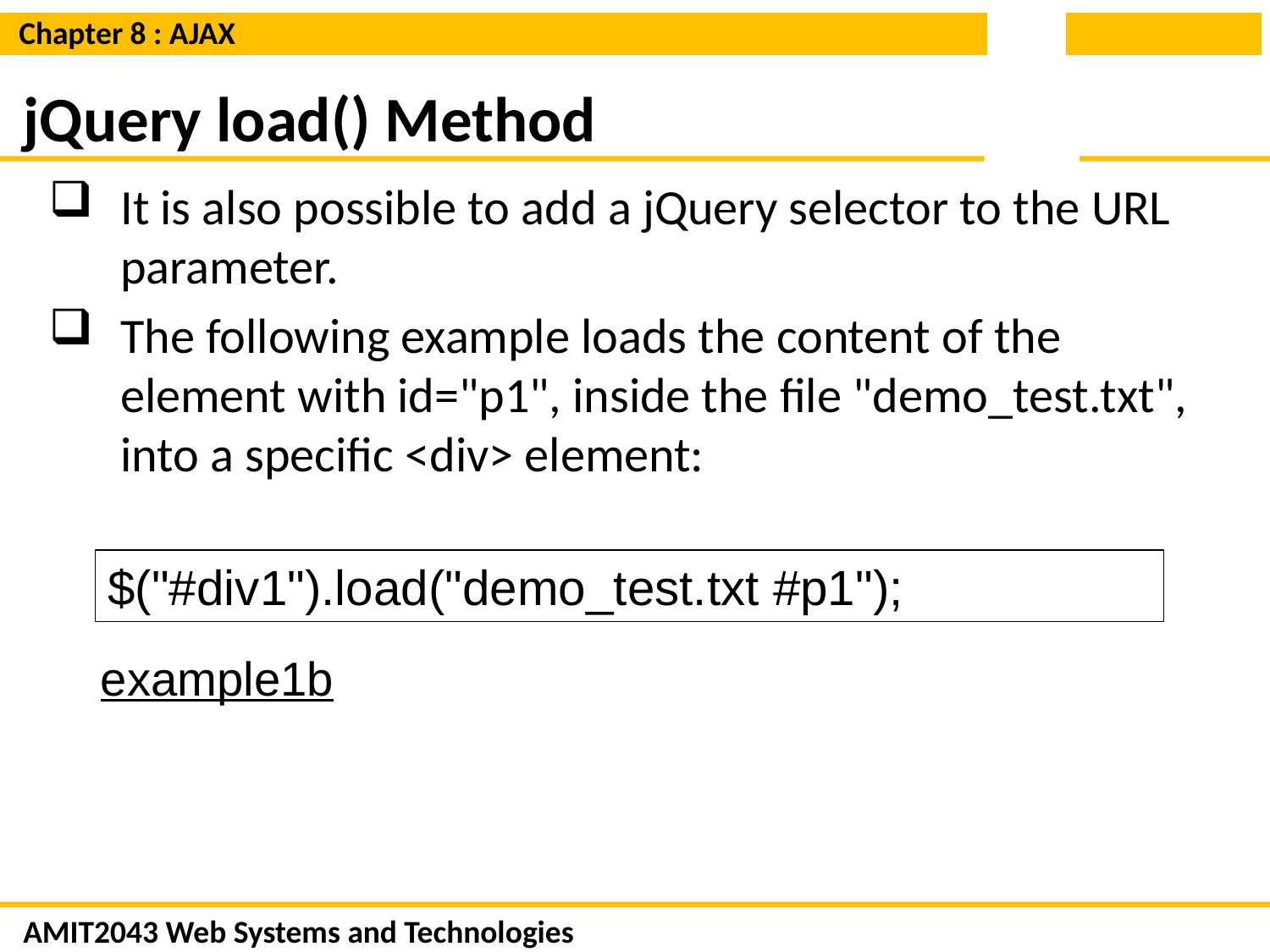

# jQuery load() Method
It is also possible to add a jQuery selector to the URL parameter.
The following example loads the content of the element with id="p1", inside the file "demo_test.txt", into a specific <div> element:

$("#div1").load("demo_test.txt #p1");
example1b